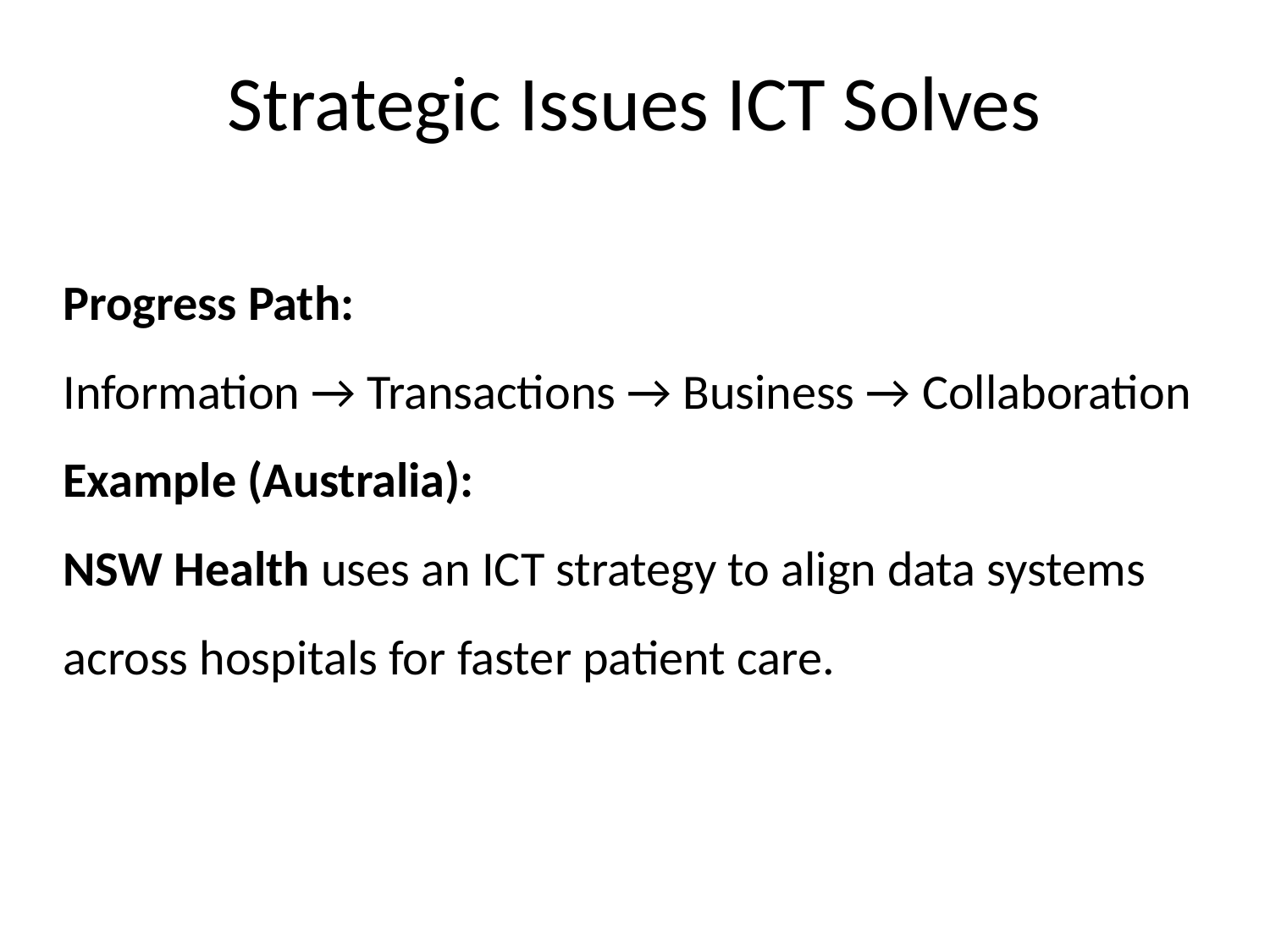

Strategic Issues ICT Solves
Progress Path:
Information → Transactions → Business → Collaboration
Example (Australia):
NSW Health uses an ICT strategy to align data systems across hospitals for faster patient care.